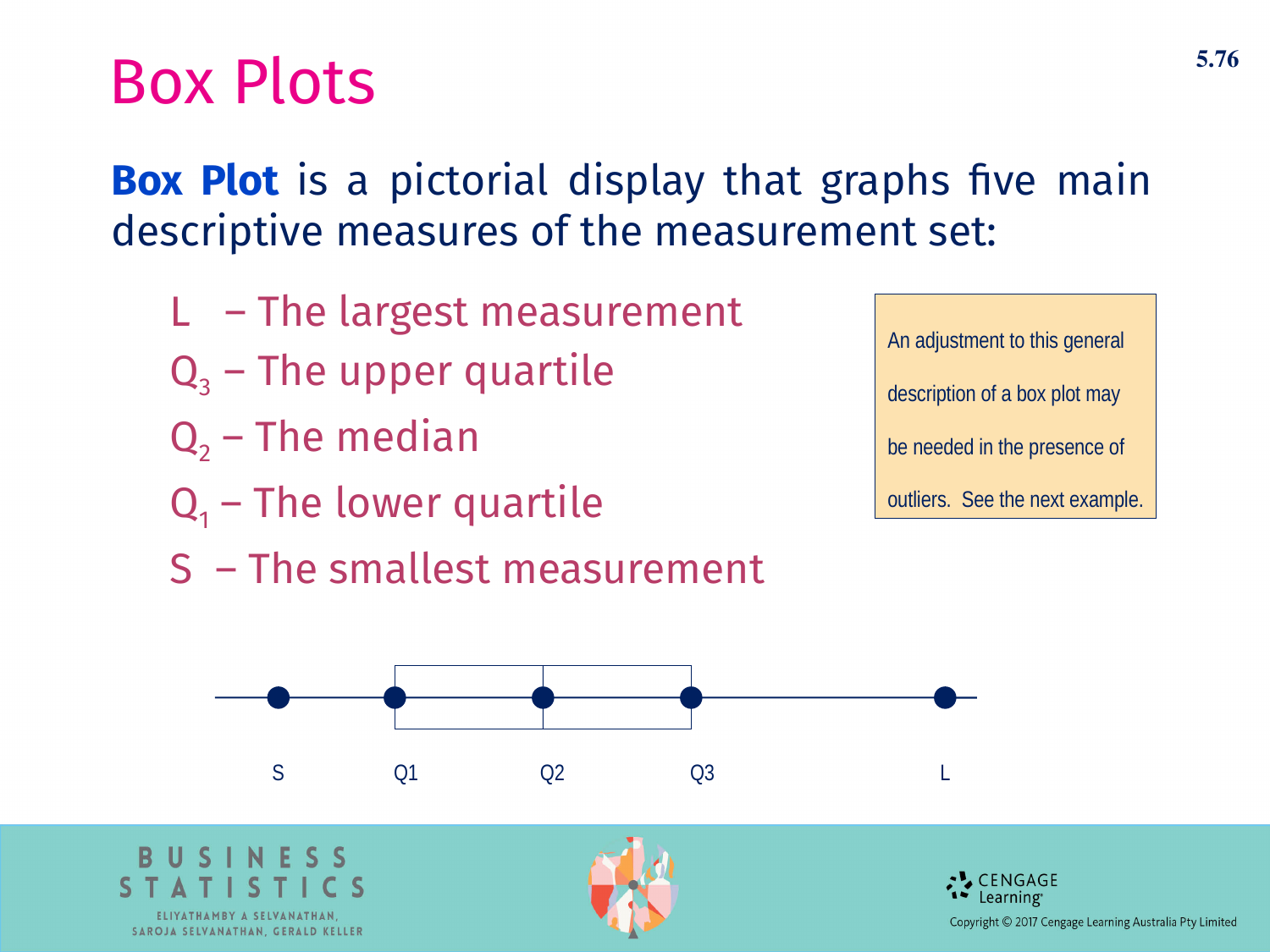

5.76
# Box Plots
	Box Plot is a pictorial display that graphs five main descriptive measures of the measurement set:
L   – The largest measurement
Q3  – The upper quartile
Q2 – The median
Q1 – The lower quartile
S  – The smallest measurement
An adjustment to this general
description of a box plot may
be needed in the presence of
outliers.  See the next example.

S
Q1
Q2
Q3
L